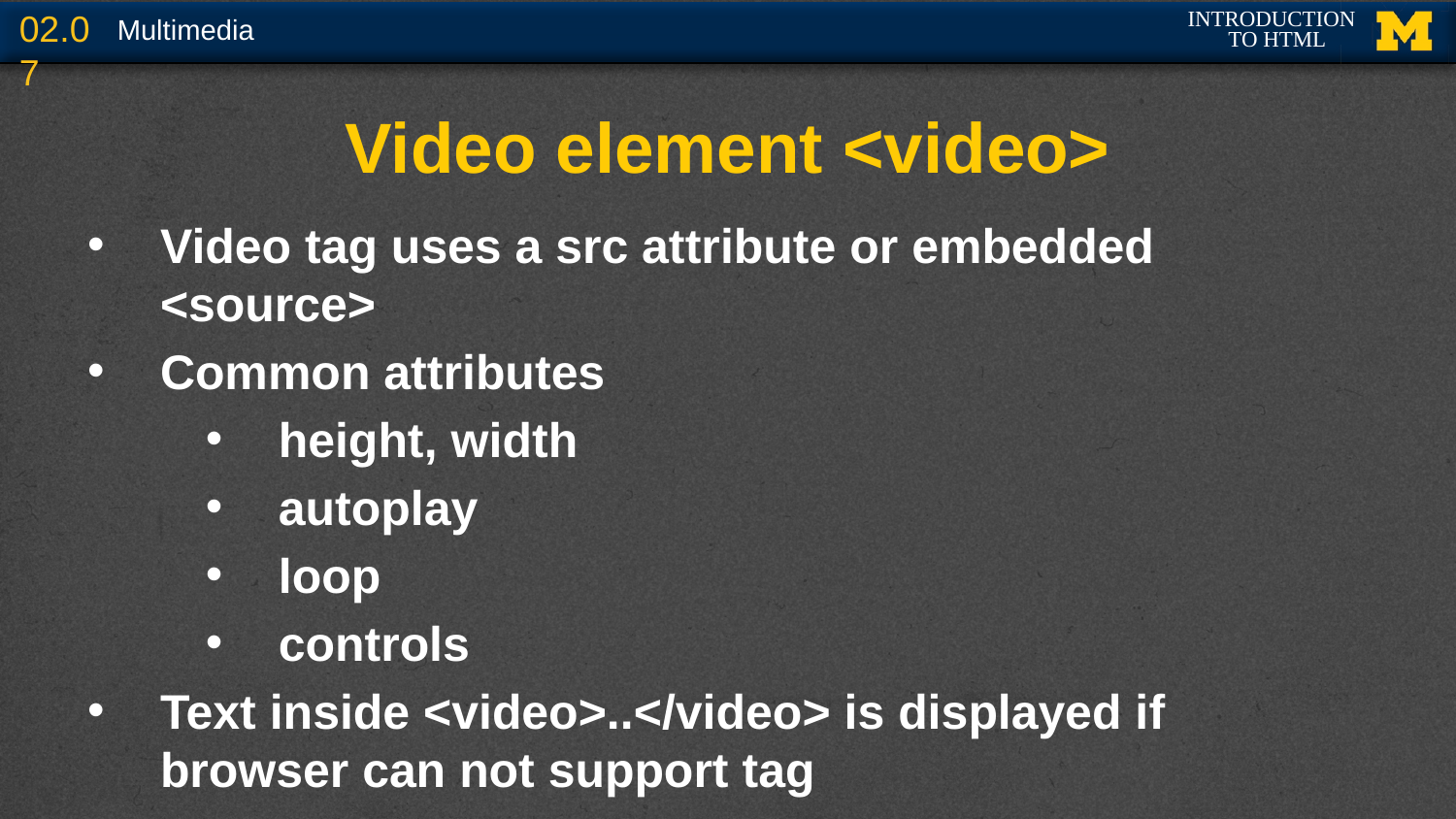

# Video element <video>
Video tag uses a src attribute or embedded <source>
Common attributes
height, width
autoplay
loop
controls
Text inside <video>..</video> is displayed if browser can not support tag